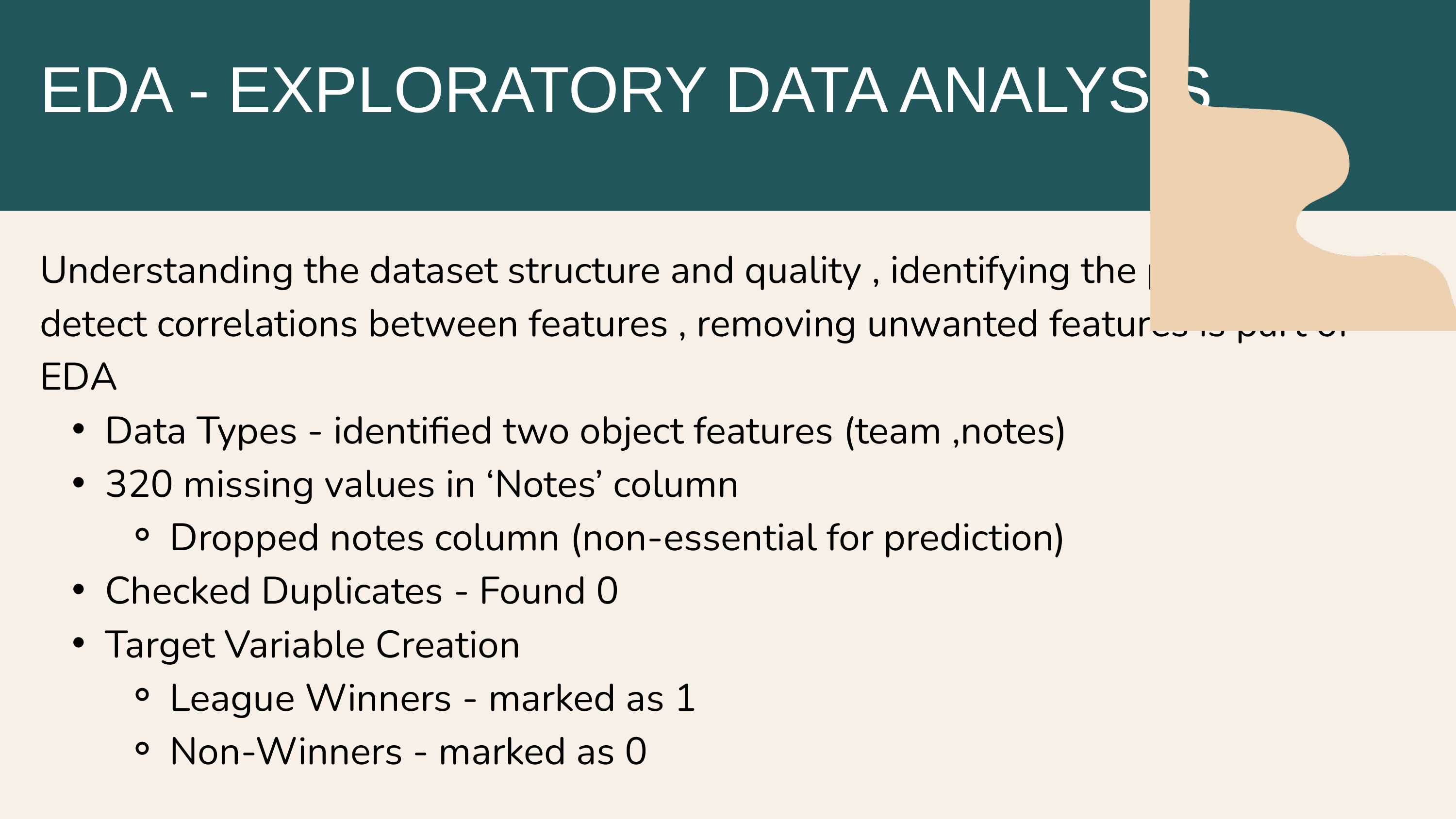

EDA - EXPLORATORY DATA ANALYSIS
Understanding the dataset structure and quality , identifying the patterns , detect correlations between features , removing unwanted features is part of EDA
Data Types - identified two object features (team ,notes)
320 missing values in ‘Notes’ column
Dropped notes column (non-essential for prediction)
Checked Duplicates - Found 0
Target Variable Creation
League Winners - marked as 1
Non-Winners - marked as 0